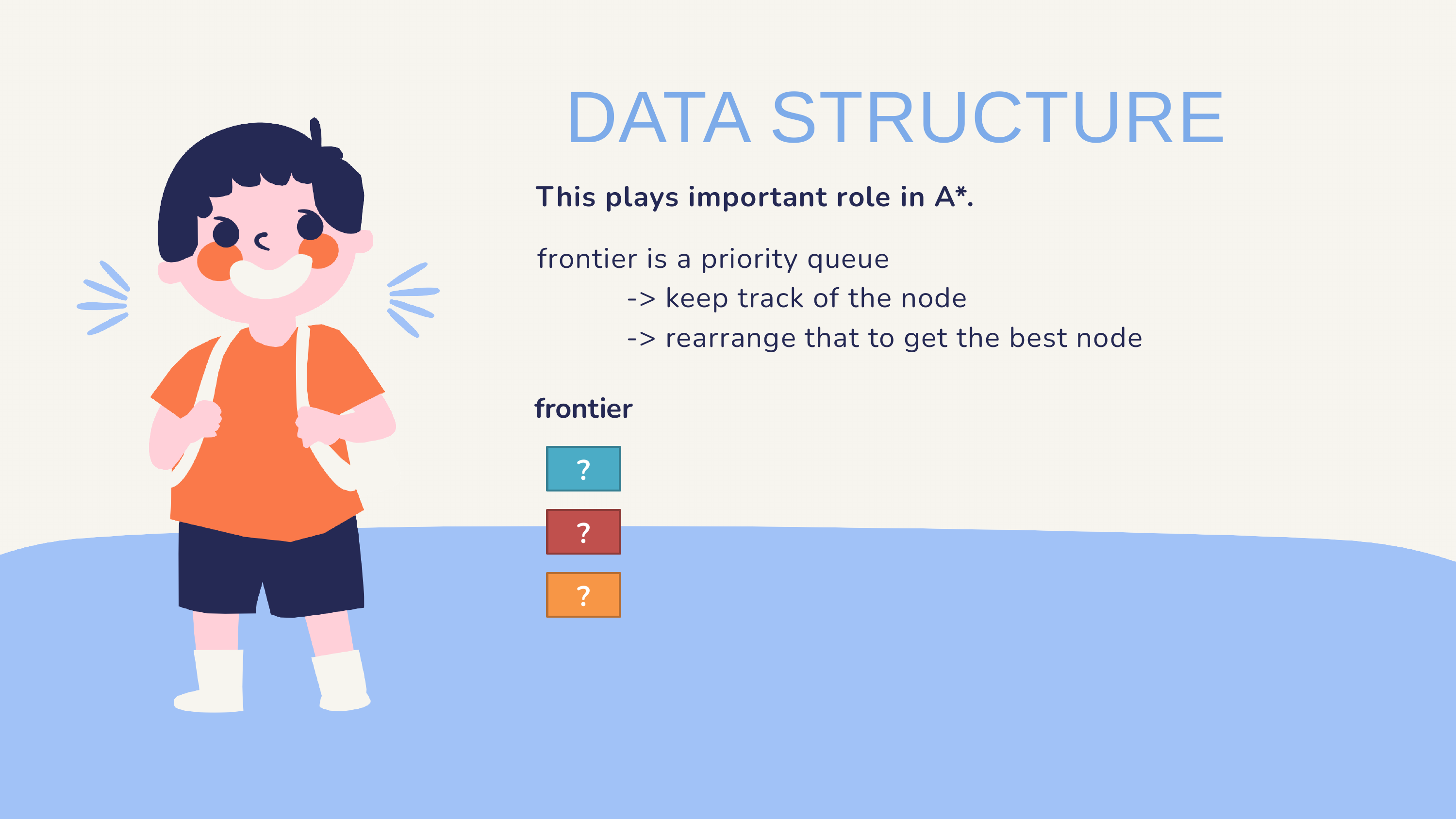

# DATA STRUCTURE

This plays important role in A*.
frontier is a priority queue
-> keep track of the node
-> rearrange that to get the best node
frontier
?
?
?